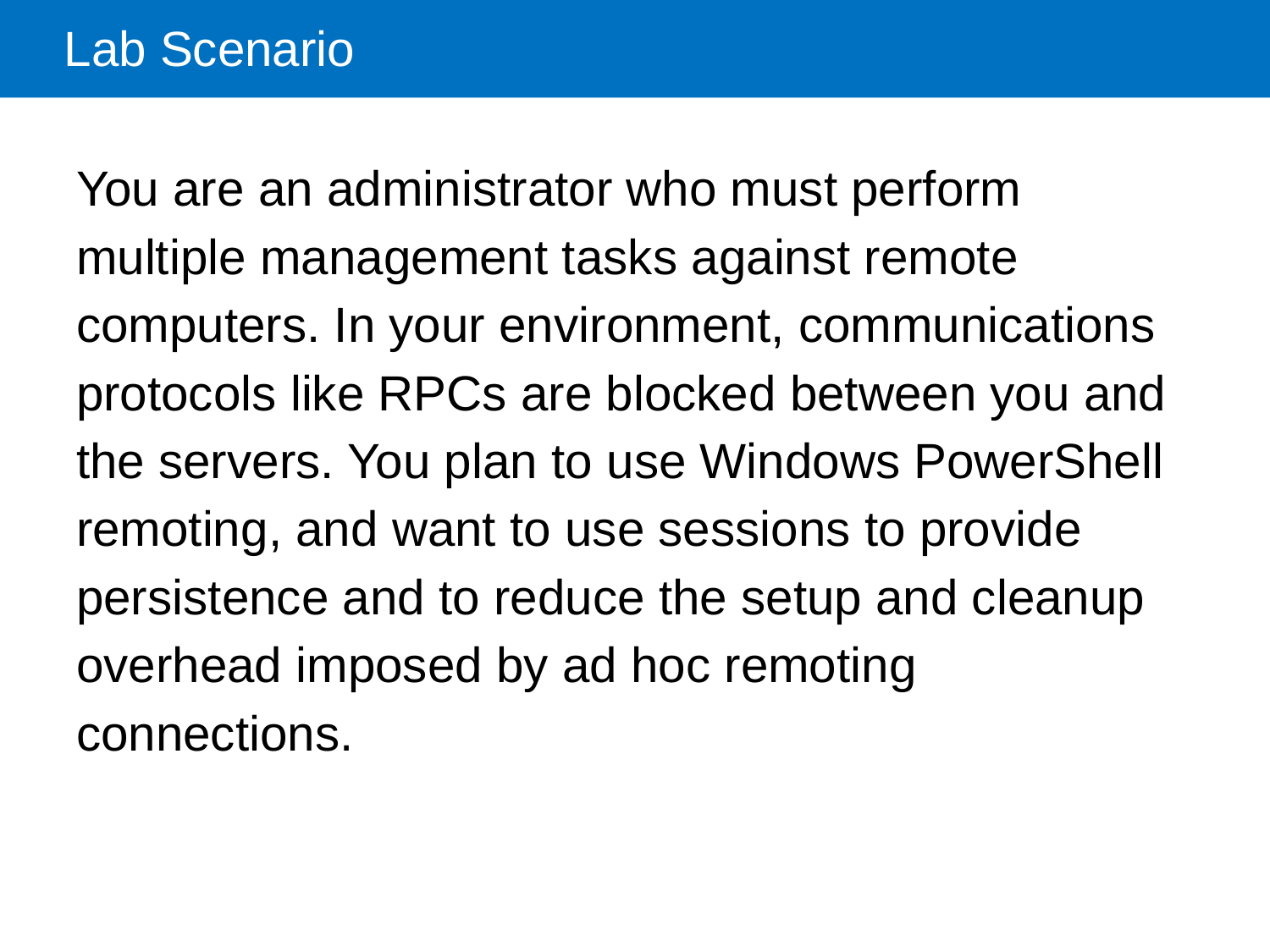

# Lab Scenario
You are an administrator who must perform multiple management tasks against remote computers. In your environment, communications protocols like RPCs are blocked between you and the servers. You plan to use Windows PowerShell remoting, and want to use sessions to provide persistence and to reduce the setup and cleanup overhead imposed by ad hoc remoting connections.